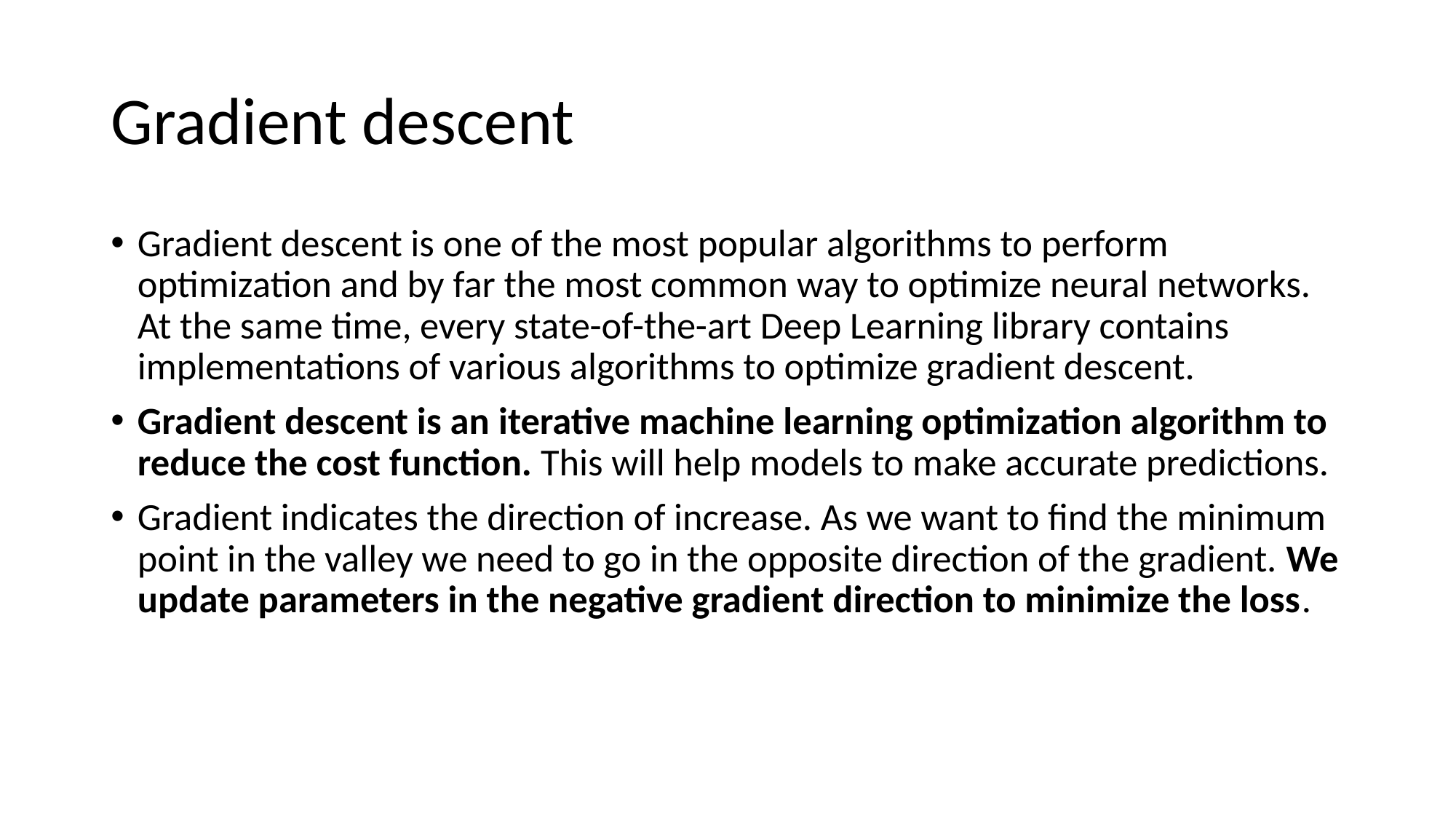

# Gradient descent
Gradient descent is one of the most popular algorithms to perform optimization and by far the most common way to optimize neural networks. At the same time, every state-of-the-art Deep Learning library contains implementations of various algorithms to optimize gradient descent.
Gradient descent is an iterative machine learning optimization algorithm to reduce the cost function. This will help models to make accurate predictions.
Gradient indicates the direction of increase. As we want to find the minimum point in the valley we need to go in the opposite direction of the gradient. We update parameters in the negative gradient direction to minimize the loss.